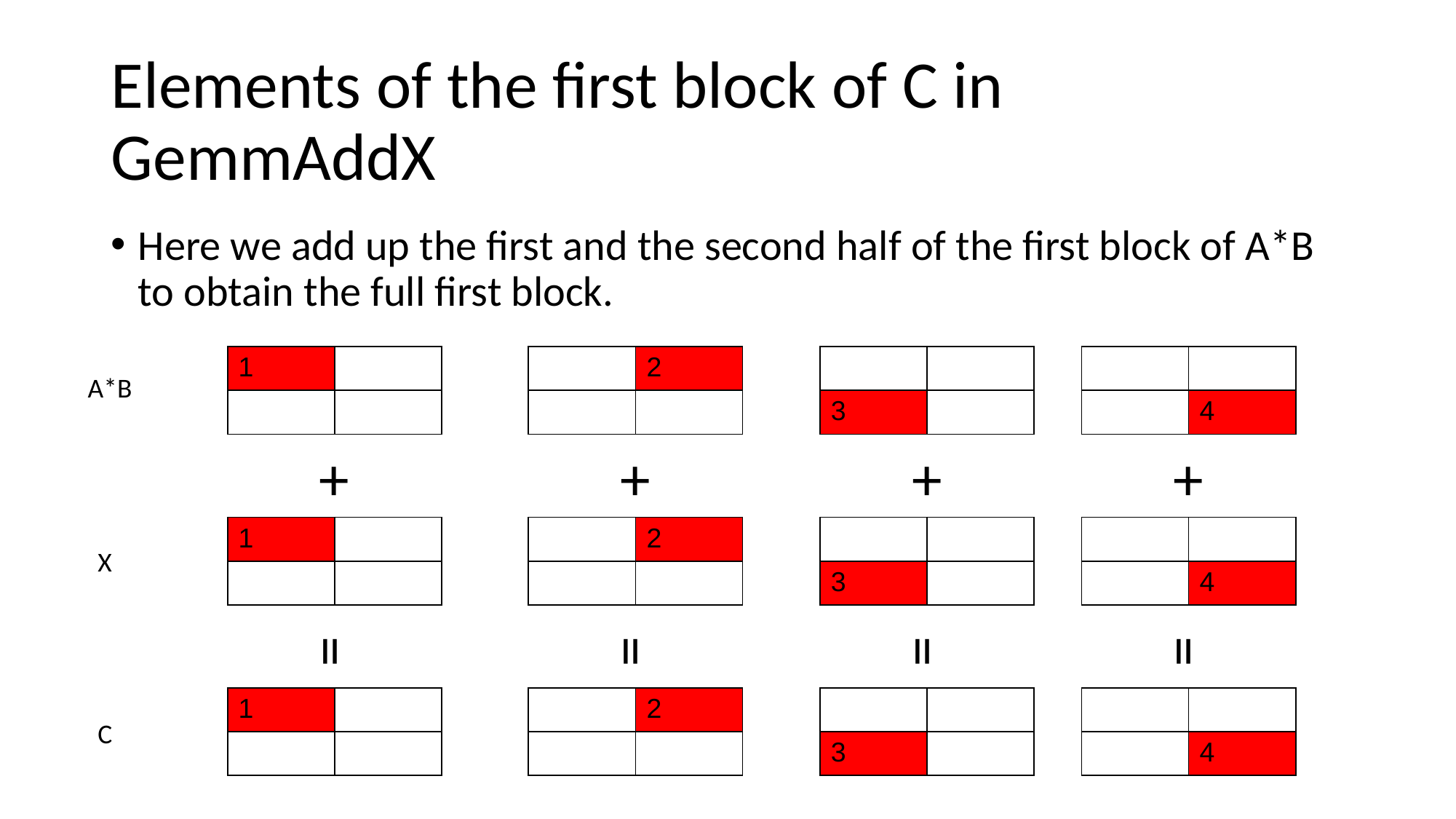

# Elements of the first block of C in GemmAddX
Here we add up the first and the second half of the first block of A*B to obtain the full first block.
| 1 |  |
| --- | --- |
|  |  |
|  | 2 |
| --- | --- |
|  |  |
|  |  |
| --- | --- |
| 3 |  |
|  |  |
| --- | --- |
|  | 4 |
A*B
+
+
+
+
| 1 |  |
| --- | --- |
|  |  |
|  | 2 |
| --- | --- |
|  |  |
|  |  |
| --- | --- |
| 3 |  |
|  |  |
| --- | --- |
|  | 4 |
X
=
=
=
=
| 1 |  |
| --- | --- |
|  |  |
|  | 2 |
| --- | --- |
|  |  |
|  |  |
| --- | --- |
| 3 |  |
|  |  |
| --- | --- |
|  | 4 |
C